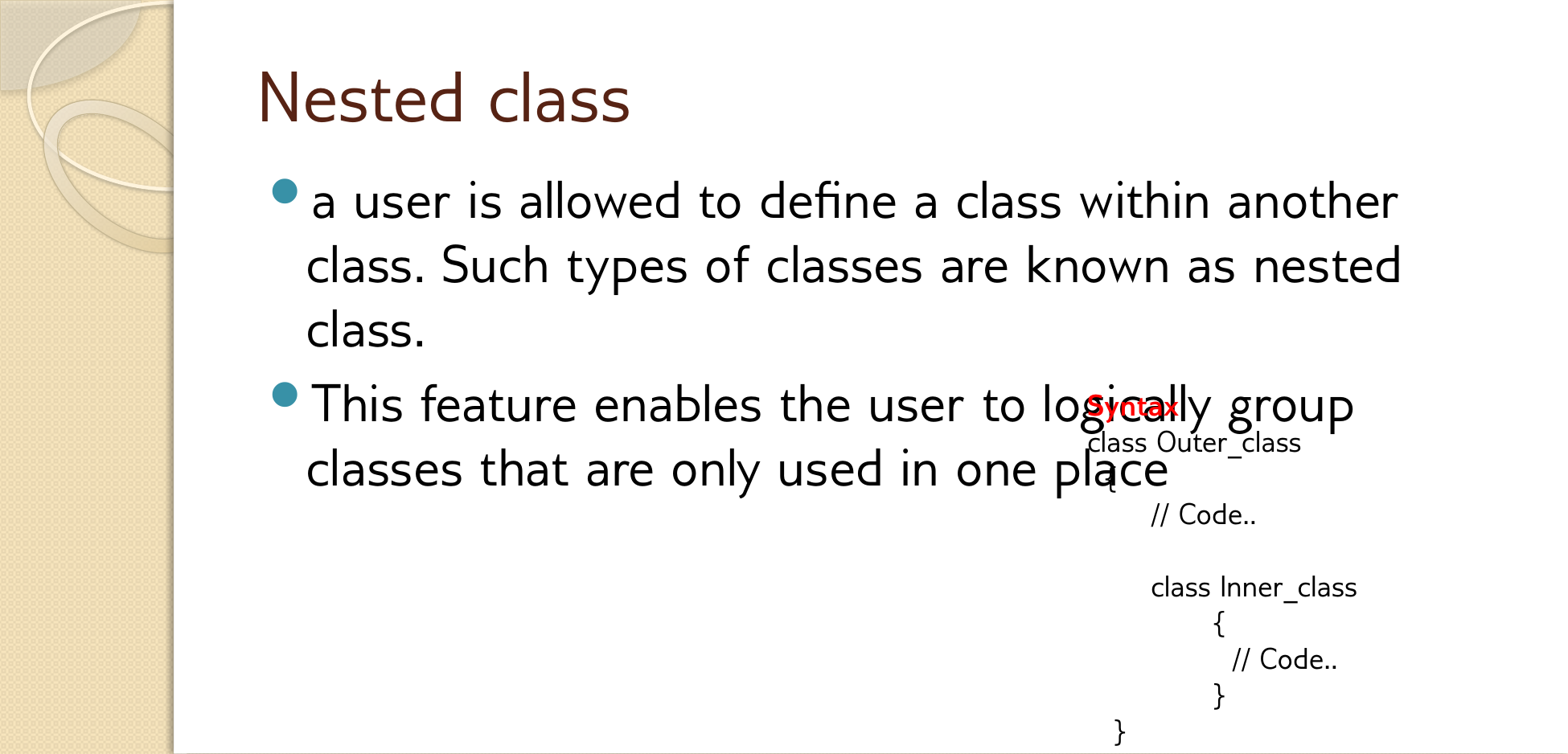

# Nested class
a user is allowed to define a class within another class. Such types of classes are known as nested class.
This feature enables the user to logically group classes that are only used in one place

Syntax
class Outer_class
  {
       // Code..

       class Inner_class
              {
                // Code..
              }
   }